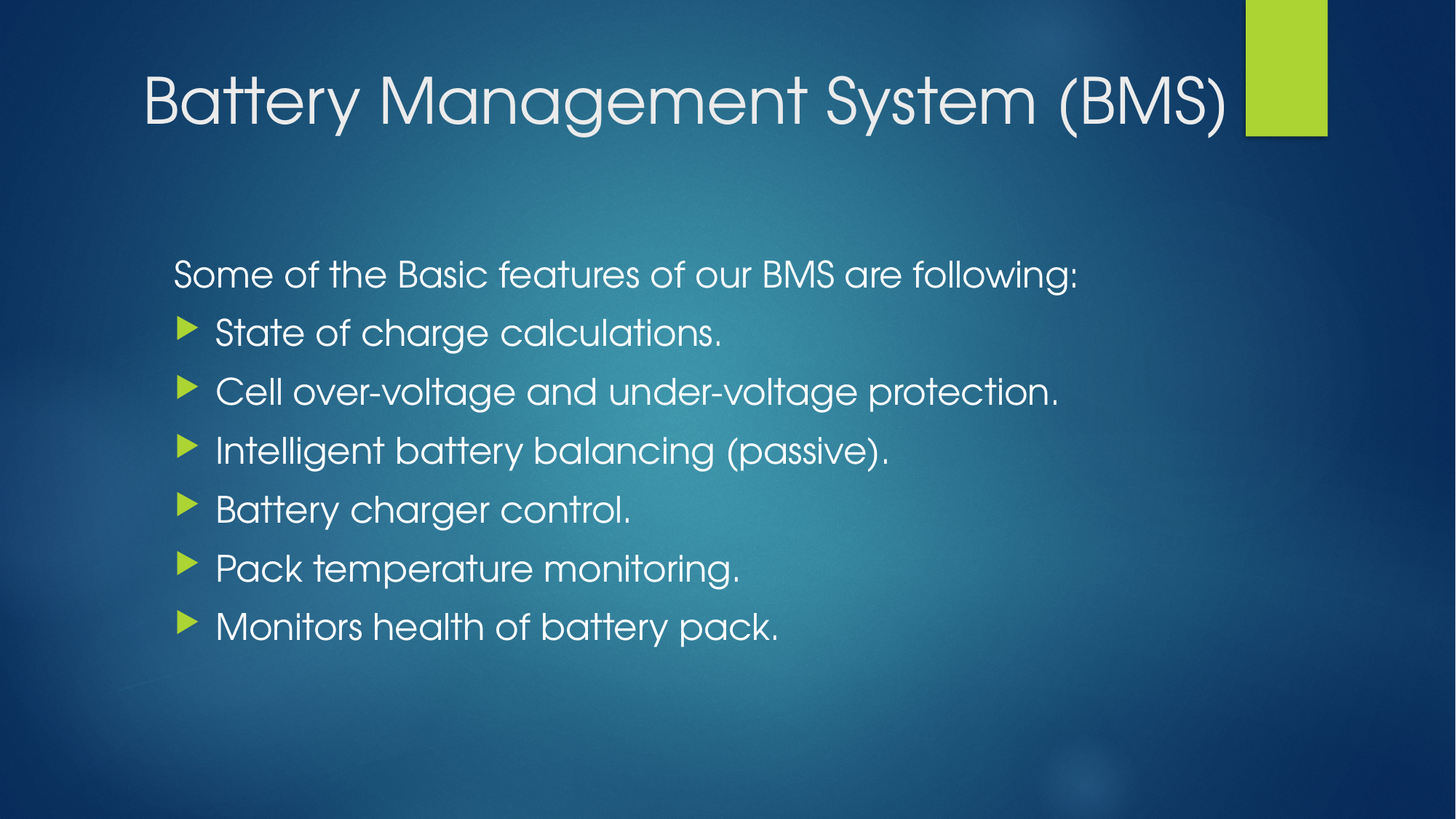

# Battery Management System (BMS)
Some of the Basic features of our BMS are following:
State of charge calculations.
Cell over-voltage and under-voltage protection.
Intelligent battery balancing (passive).
Battery charger control.
Pack temperature monitoring.
Monitors health of battery pack.